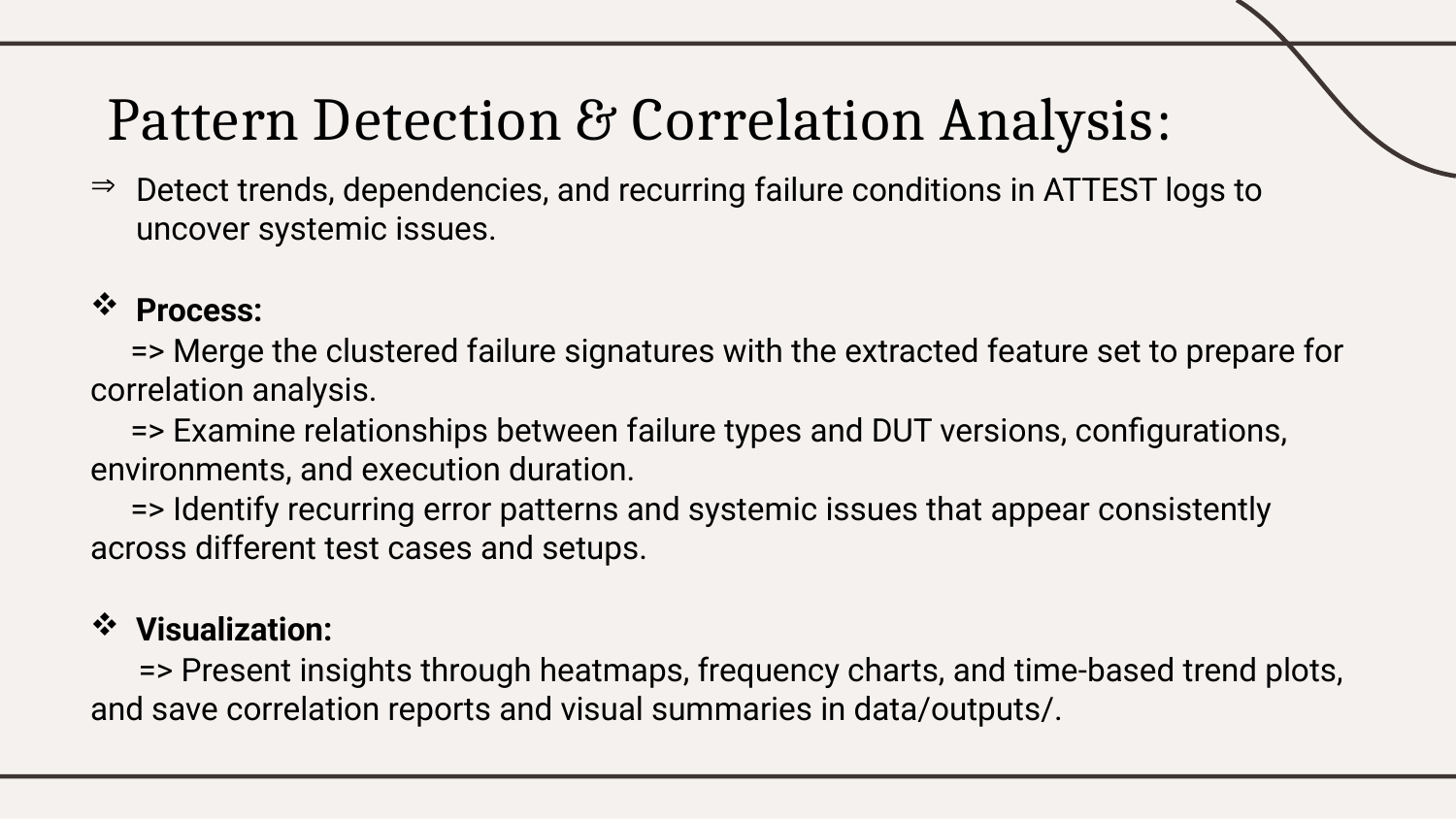

# Pattern Detection & Correlation Analysis:
Detect trends, dependencies, and recurring failure conditions in ATTEST logs to uncover systemic issues.

Process:
     => Merge the clustered failure signatures with the extracted feature set to prepare for correlation analysis.
     => Examine relationships between failure types and DUT versions, configurations, environments, and execution duration.
     => Identify recurring error patterns and systemic issues that appear consistently across different test cases and setups.

Visualization:
      => Present insights through heatmaps, frequency charts, and time-based trend plots, and save correlation reports and visual summaries in data/outputs/.